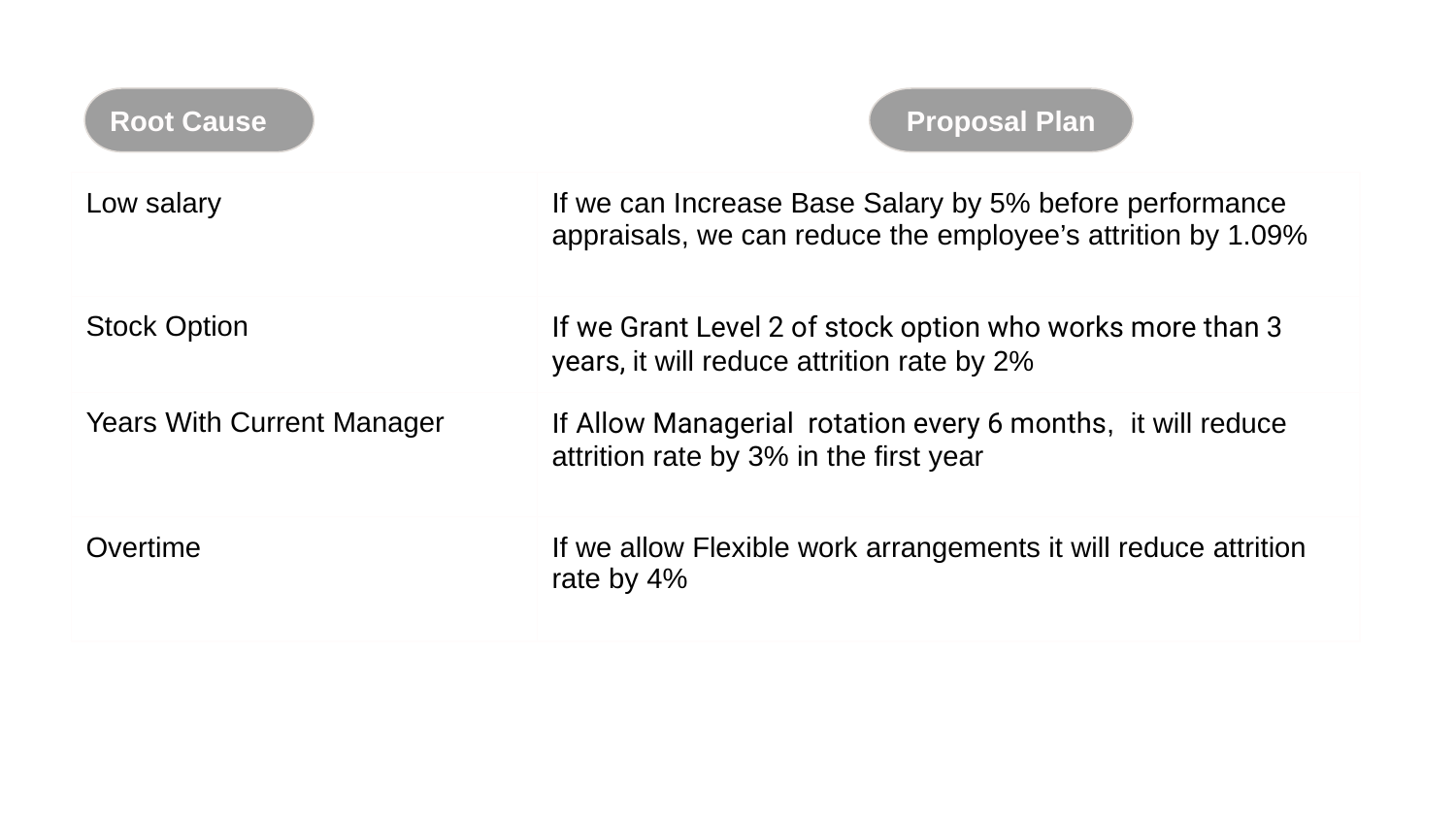

Root Cause
Proposal Plan
| Low salary | If we can Increase Base Salary by 5% before performance appraisals, we can reduce the employee’s attrition by 1.09% |
| --- | --- |
| Stock Option | If we Grant Level 2 of stock option who works more than 3 years, it will reduce attrition rate by 2% |
| Years With Current Manager | If Allow Managerial rotation every 6 months, it will reduce attrition rate by 3% in the first year |
| Overtime | If we allow Flexible work arrangements it will reduce attrition rate by 4% |